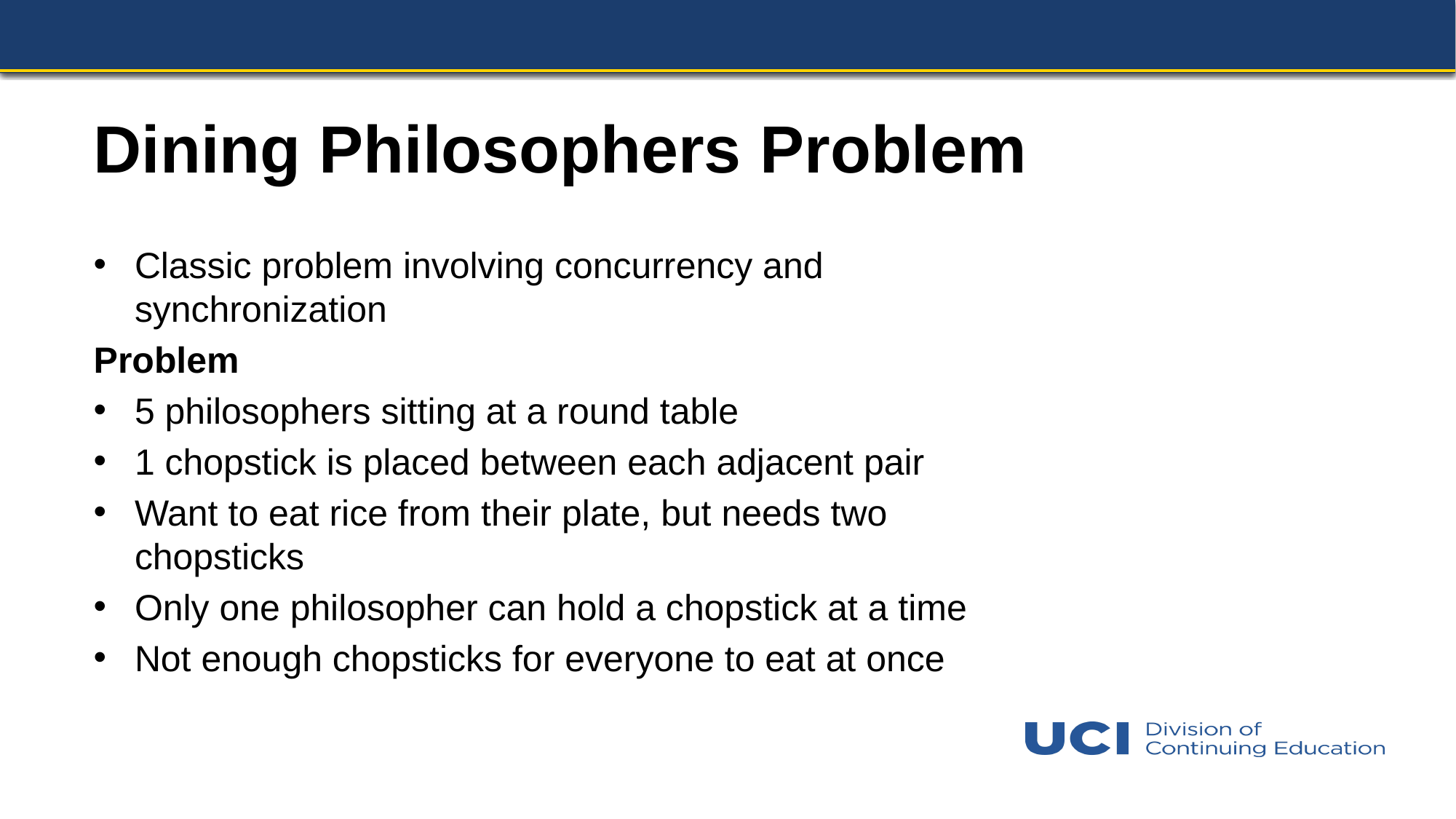

# Dining Philosophers Problem
Classic problem involving concurrency and synchronization
Problem
5 philosophers sitting at a round table
1 chopstick is placed between each adjacent pair
Want to eat rice from their plate, but needs two chopsticks
Only one philosopher can hold a chopstick at a time
Not enough chopsticks for everyone to eat at once